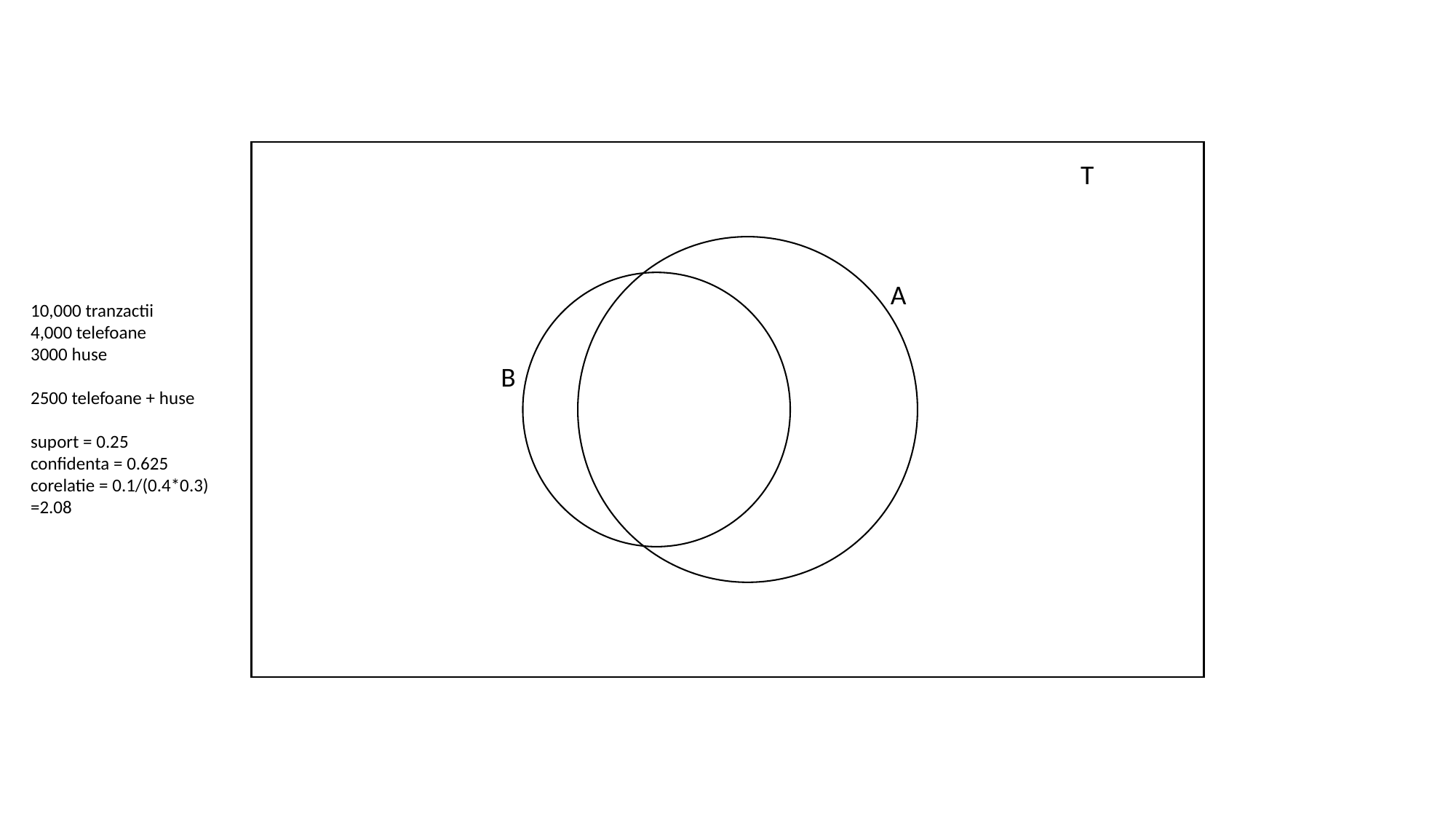

T

A
10,000 tranzactii
4,000 telefoane
3000 huse

2500 telefoane + huse

suport = 0.25
confidenta = 0.625
corelatie = 0.1/(0.4*0.3) =2.08
B